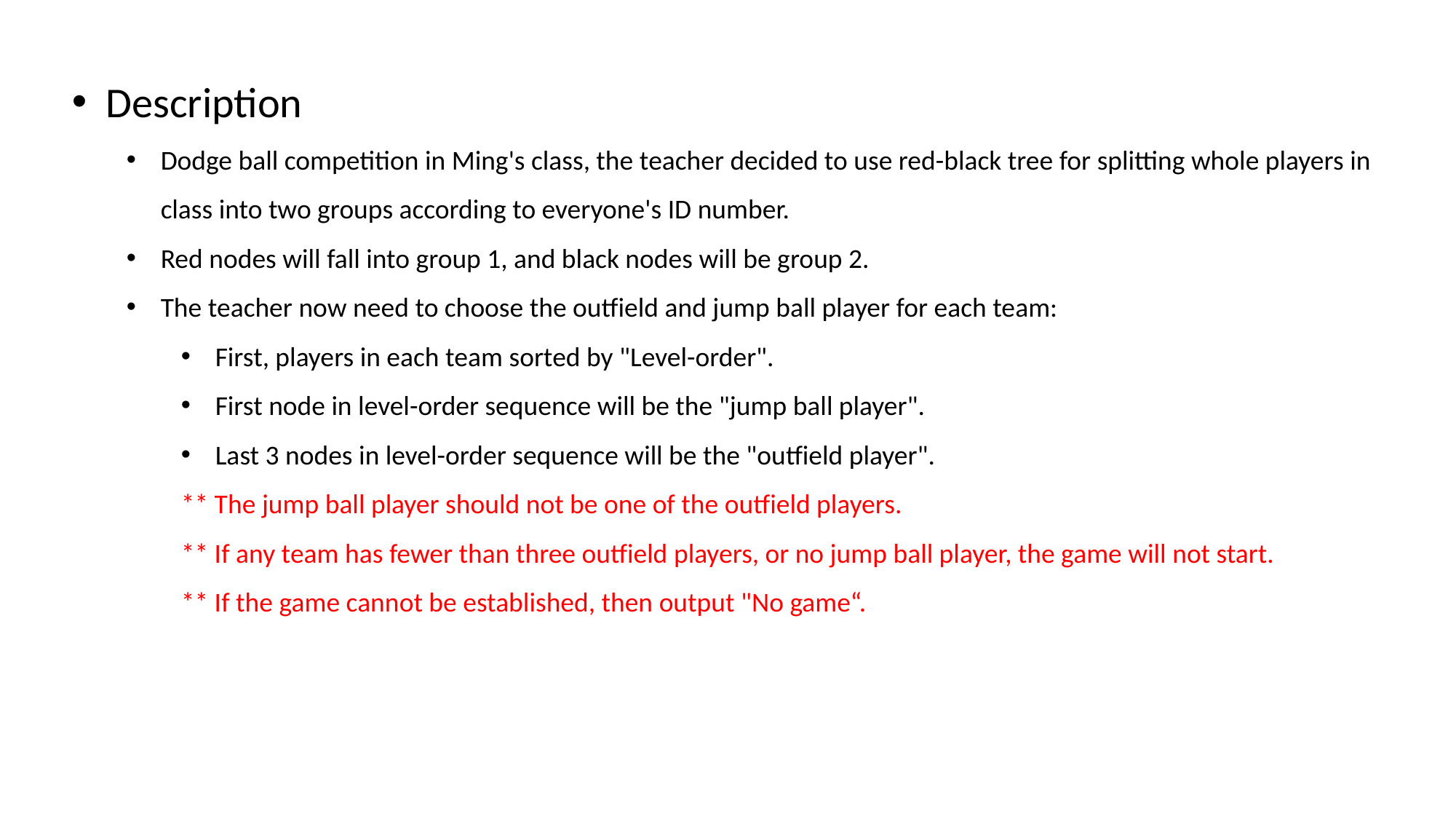

Description
Dodge ball competition in Ming's class, the teacher decided to use red-black tree for splitting whole players in class into two groups according to everyone's ID number.
Red nodes will fall into group 1, and black nodes will be group 2.
The teacher now need to choose the outfield and jump ball player for each team:
First, players in each team sorted by "Level-order".
First node in level-order sequence will be the "jump ball player".
Last 3 nodes in level-order sequence will be the "outfield player".
** The jump ball player should not be one of the outfield players.
** If any team has fewer than three outfield players, or no jump ball player, the game will not start.
** If the game cannot be established, then output "No game“.